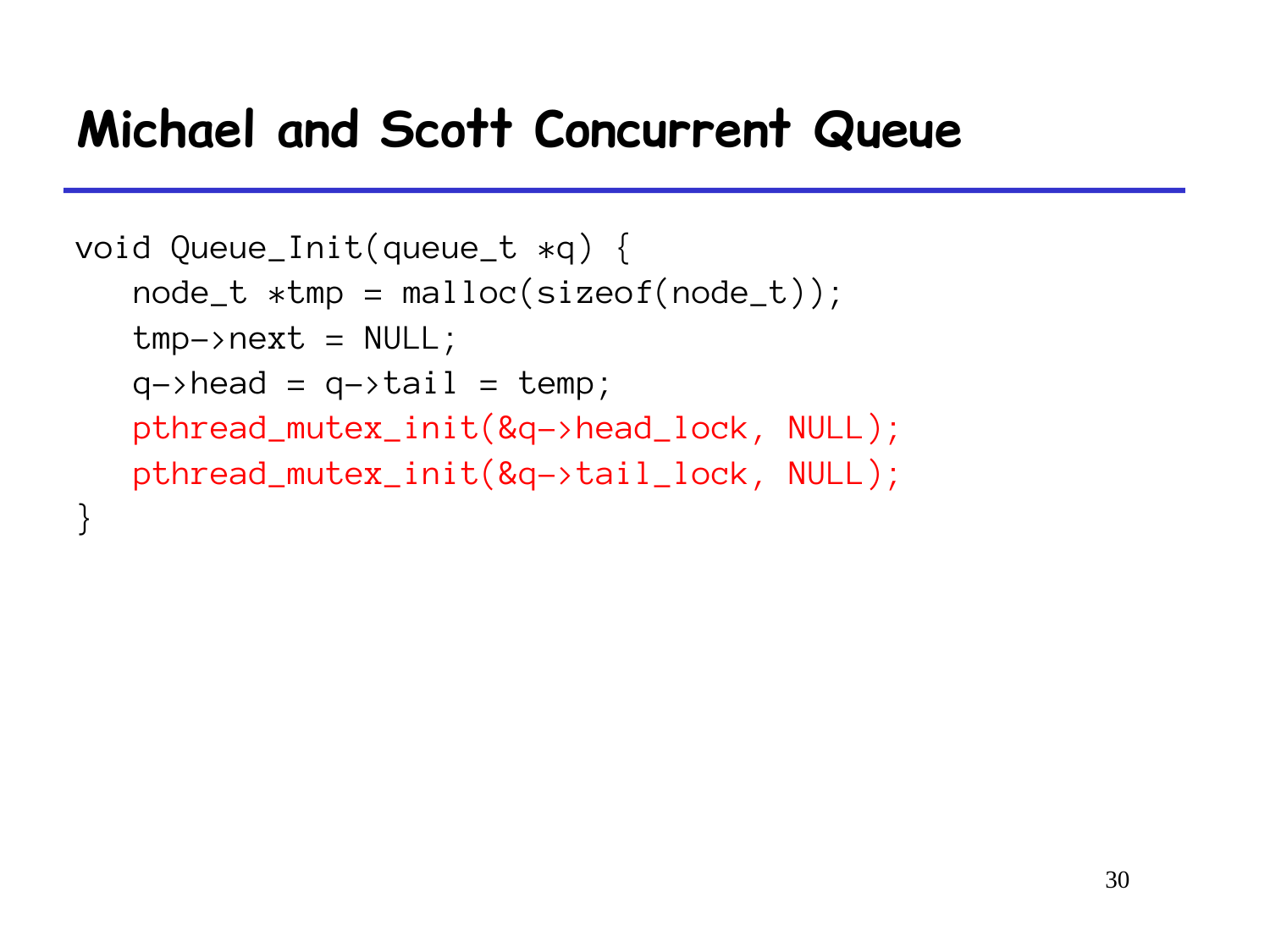

# Michael and Scott Concurrent Queue
void Queue_Init(queue_t *q) {
   node_t *tmp = malloc(sizeof(node_t));
   tmp->next = NULL;
   q->head = q->tail = temp;
   pthread_mutex_init(&q->head_lock, NULL);
   pthread_mutex_init(&q->tail_lock, NULL);
}
30